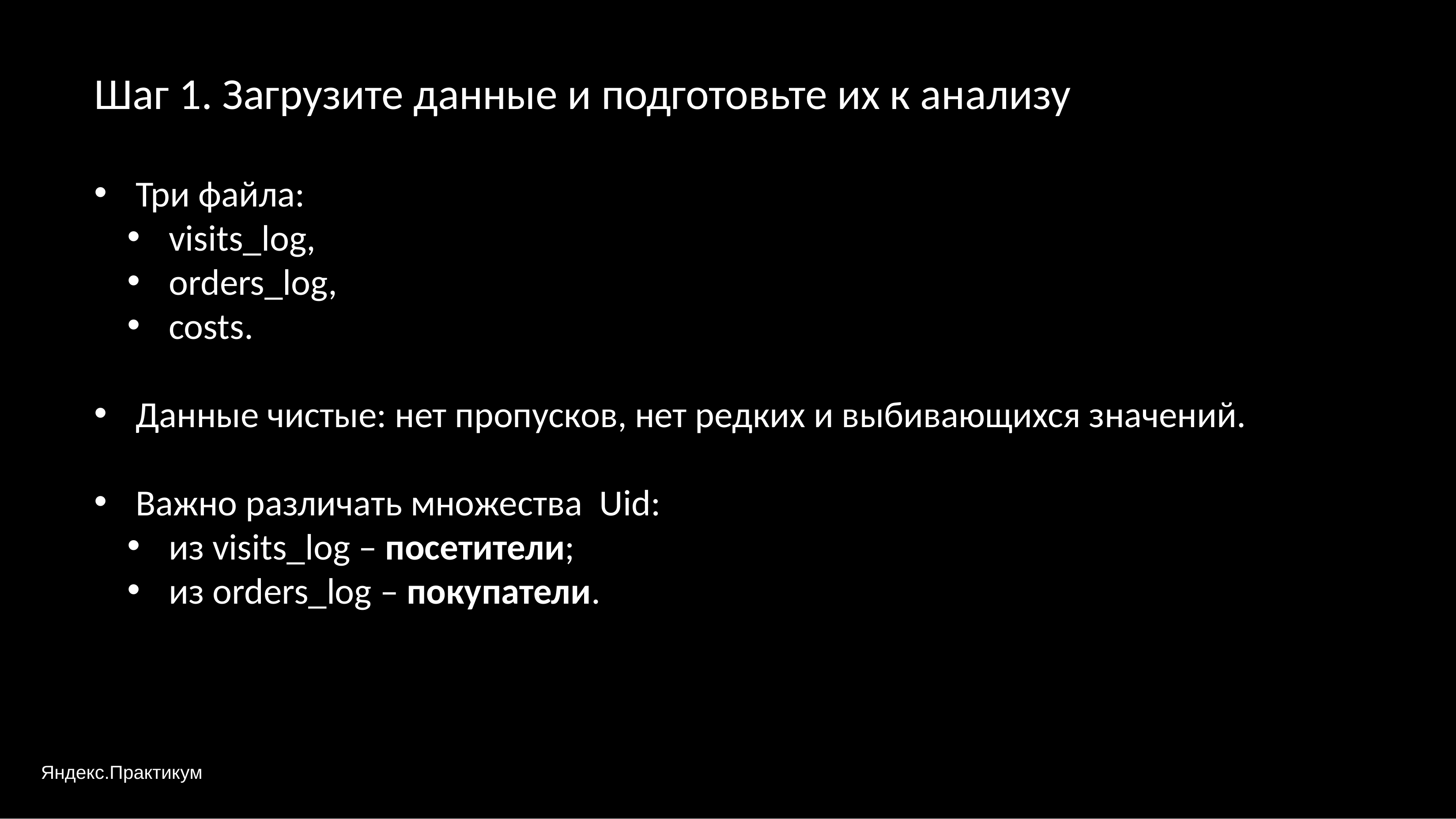

Шаг 1. Загрузите данные и подготовьте их к анализу
Три файла:
visits_log,
orders_log,
costs.

Данные чистые: нет пропусков, нет редких и выбивающихся значений.

Важно различать множества  Uid:
из visits_log – посетители;
из orders_log – покупатели.
Яндекс.Практикум